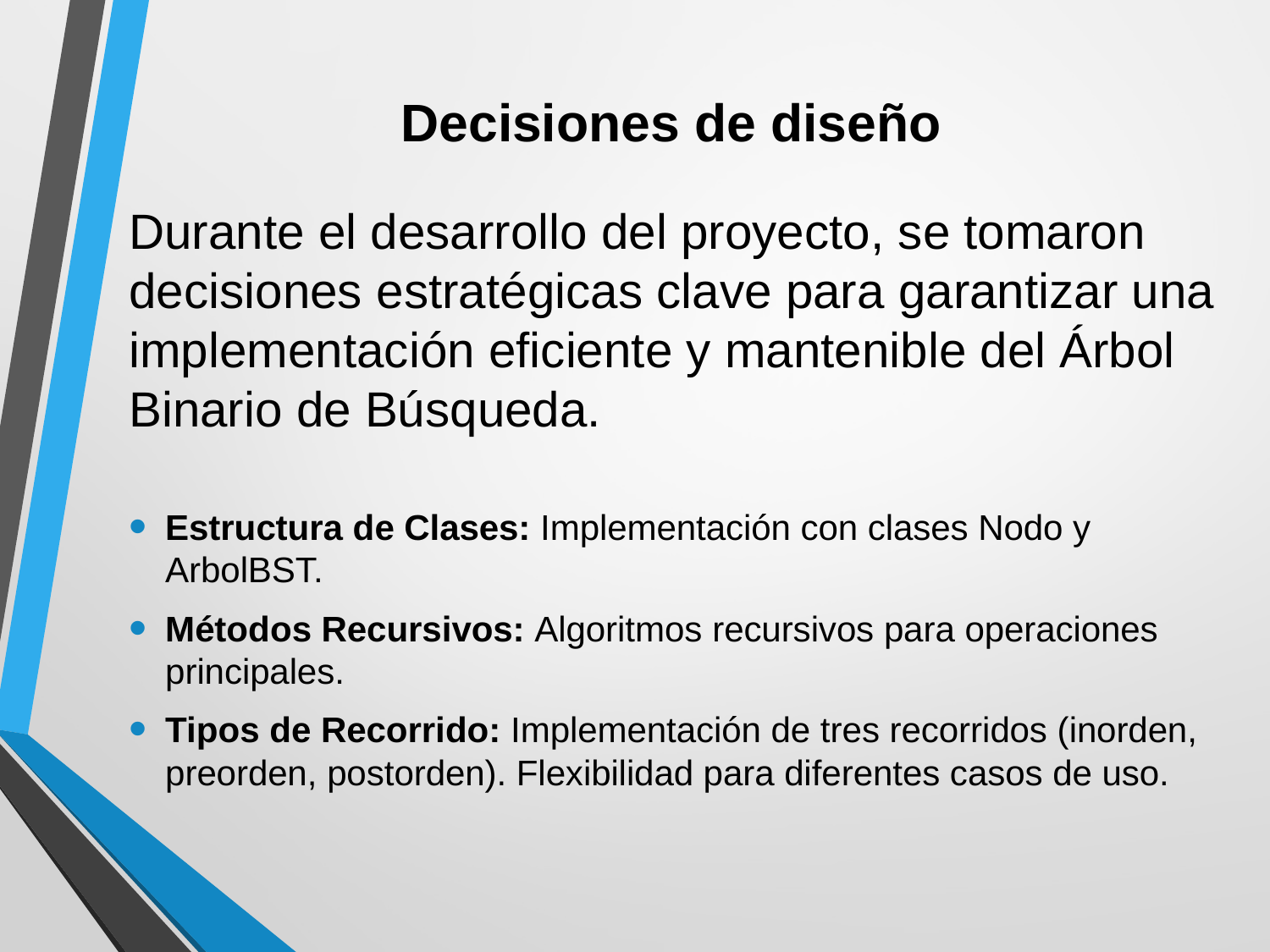

# Decisiones de diseño
Durante el desarrollo del proyecto, se tomaron decisiones estratégicas clave para garantizar una implementación eficiente y mantenible del Árbol Binario de Búsqueda.

Estructura de Clases: Implementación con clases Nodo y ArbolBST.
Métodos Recursivos: Algoritmos recursivos para operaciones principales.
Tipos de Recorrido: Implementación de tres recorridos (inorden, preorden, postorden). Flexibilidad para diferentes casos de uso.